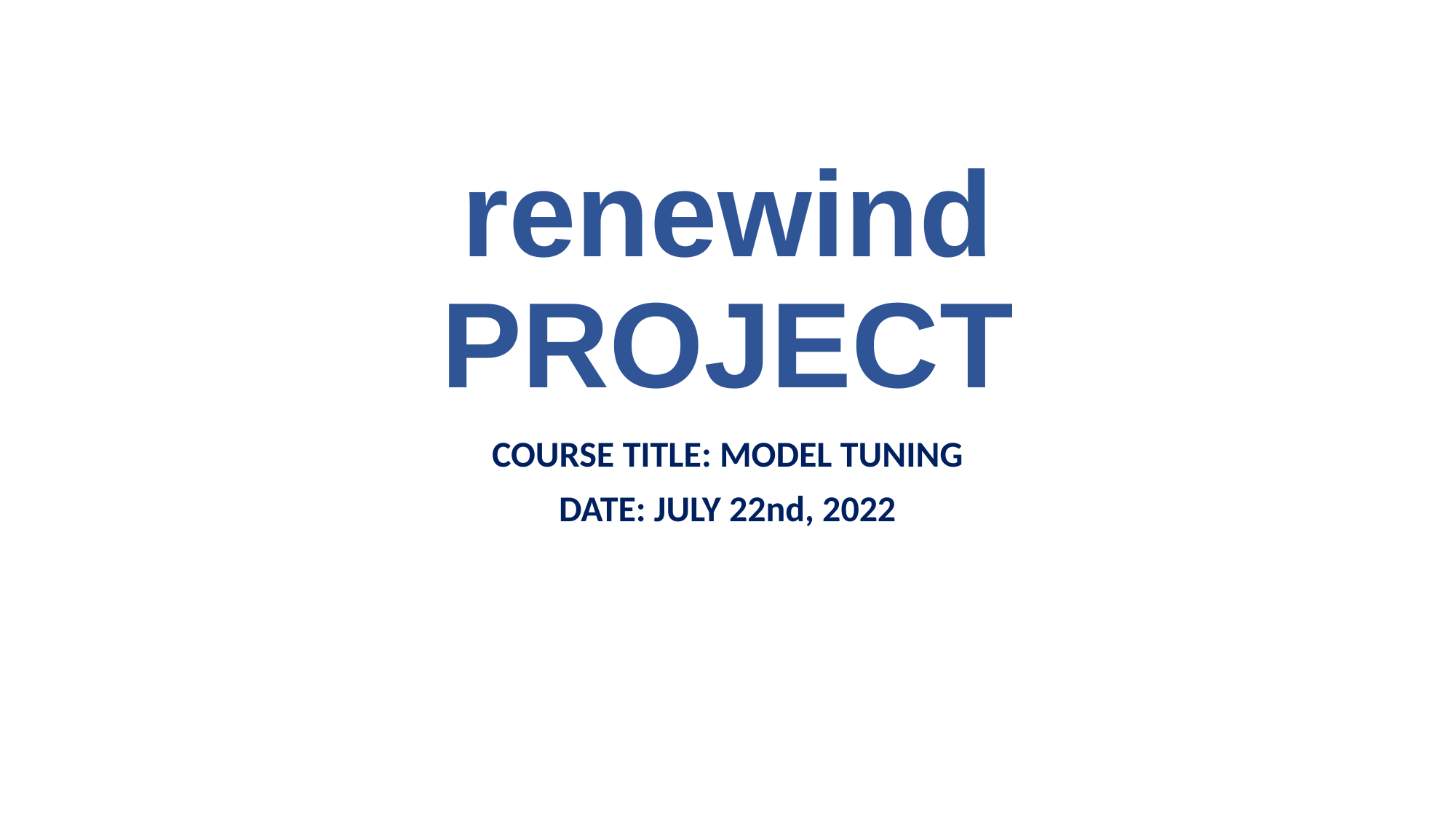

# renewind PROJECT
COURSE TITLE: MODEL TUNING
DATE: JULY 22nd, 2022